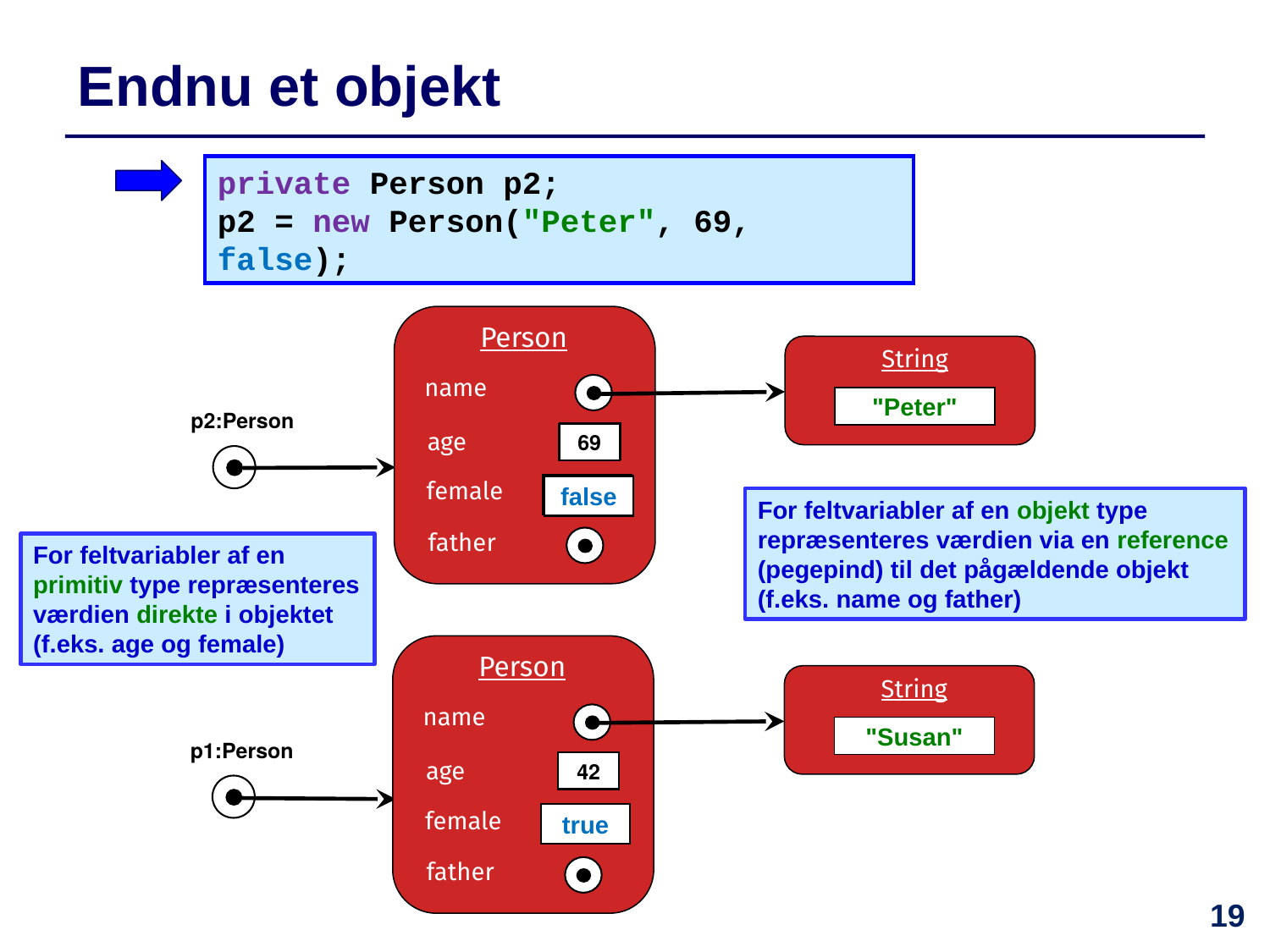

# Endnu et objekt
private Person p2;
p2 = new Person("Peter", 69, false);

Person
name

age
0
female
false
father

String
"Peter"
p2:Person
69

false
For feltvariabler af en objekt type repræsenteres værdien via en reference (pegepind) til det pågældende objekt
(f.eks. name og father)
For feltvariabler af en primitiv type repræsenteres værdien direkte i objektet
(f.eks. age og female)

Person
name

age
42
female
true
father

String
"Susan"
p1:Person

19